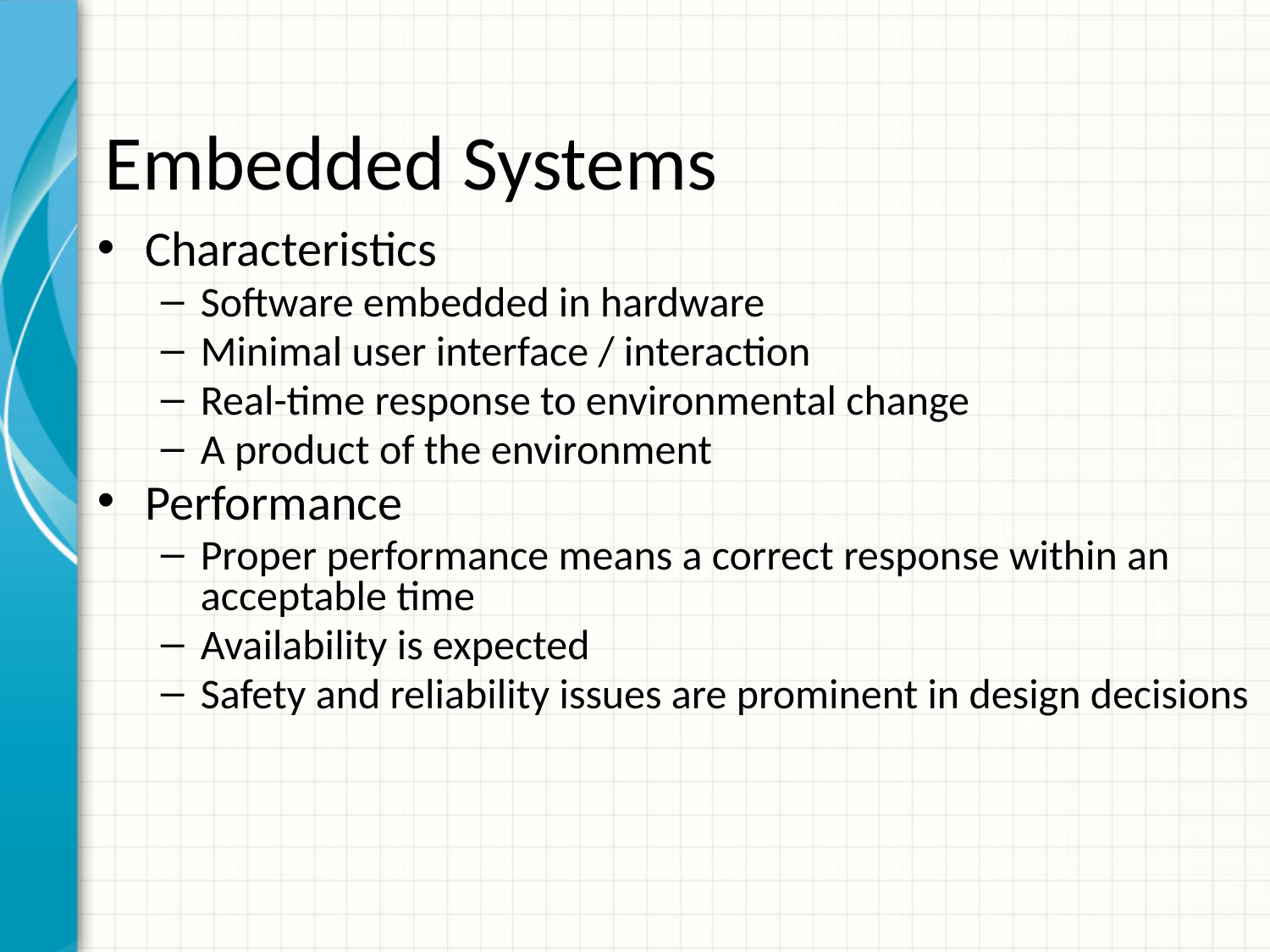

# Embedded Systems
Characteristics
Software embedded in hardware
Minimal user interface / interaction
Real-time response to environmental change
A product of the environment
Performance
Proper performance means a correct response within an acceptable time
Availability is expected
Safety and reliability issues are prominent in design decisions